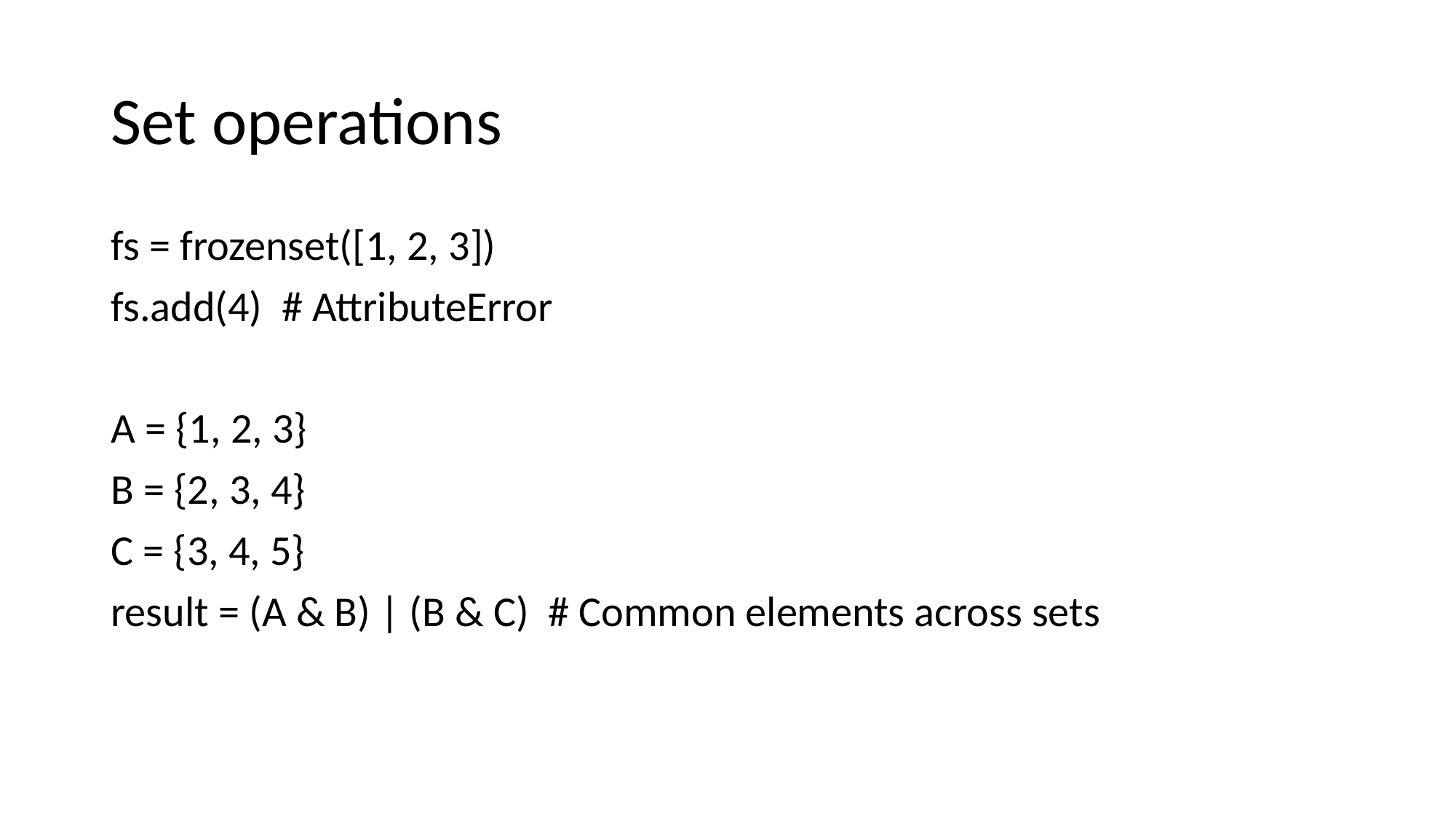

# Set operations
fs = frozenset([1, 2, 3])
fs.add(4)  # AttributeError

A = {1, 2, 3}
B = {2, 3, 4}
C = {3, 4, 5}
result = (A & B) | (B & C)  # Common elements across sets